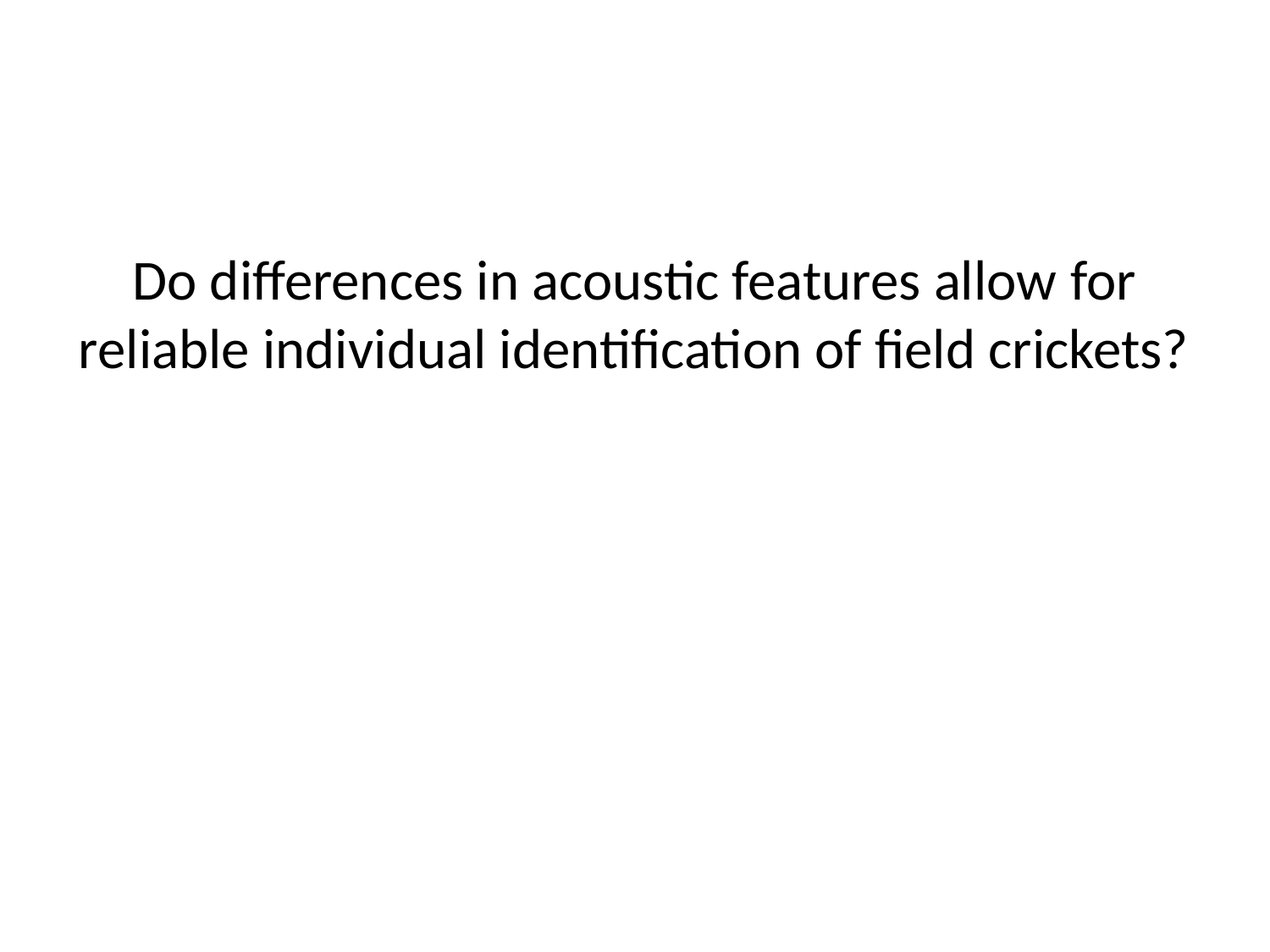

# Do differences in acoustic features allow for reliable individual identification of field crickets?